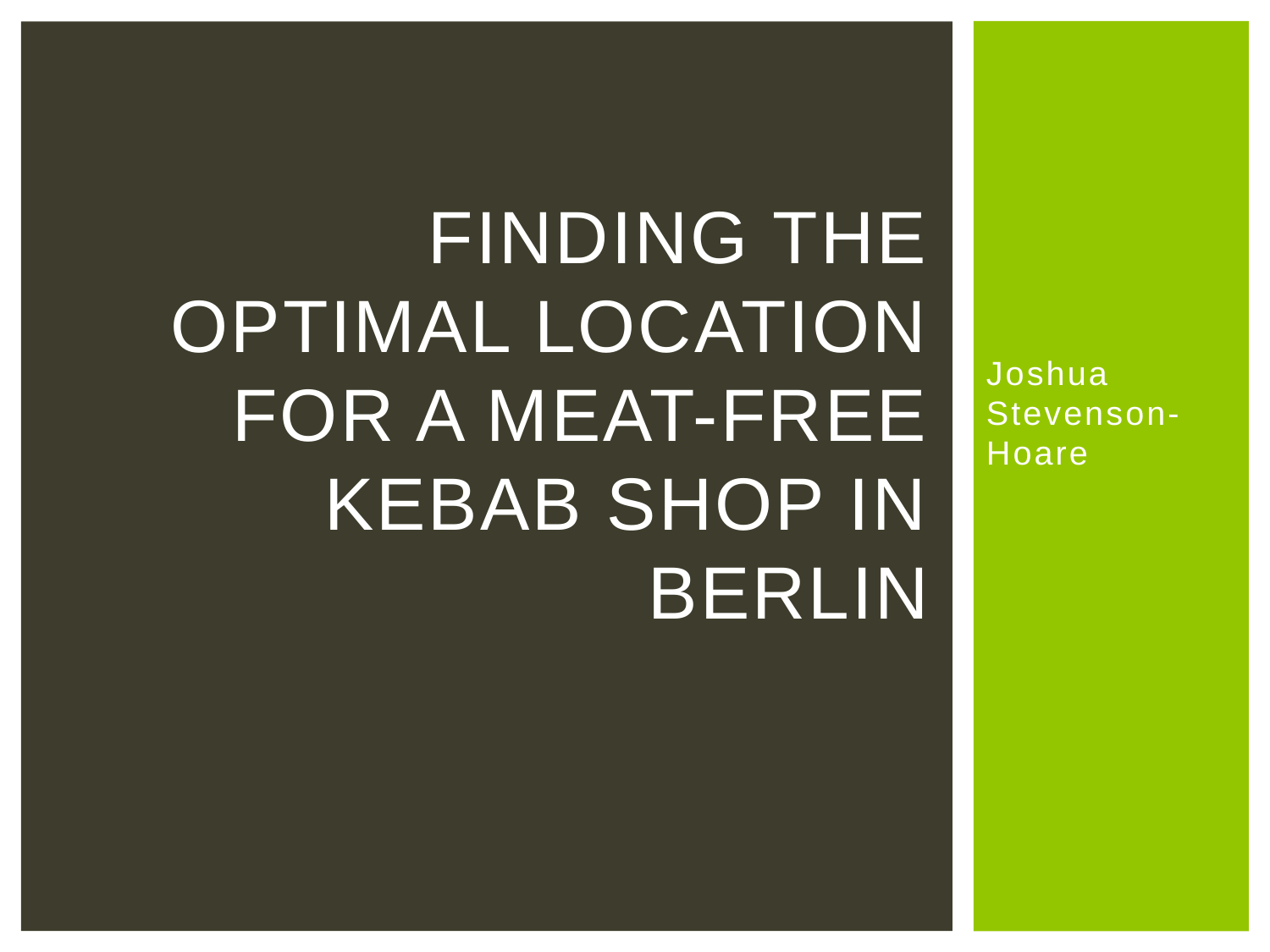

# Finding the Optimal Location for a Meat-Free Kebab Shop in Berlin
Joshua Stevenson-Hoare